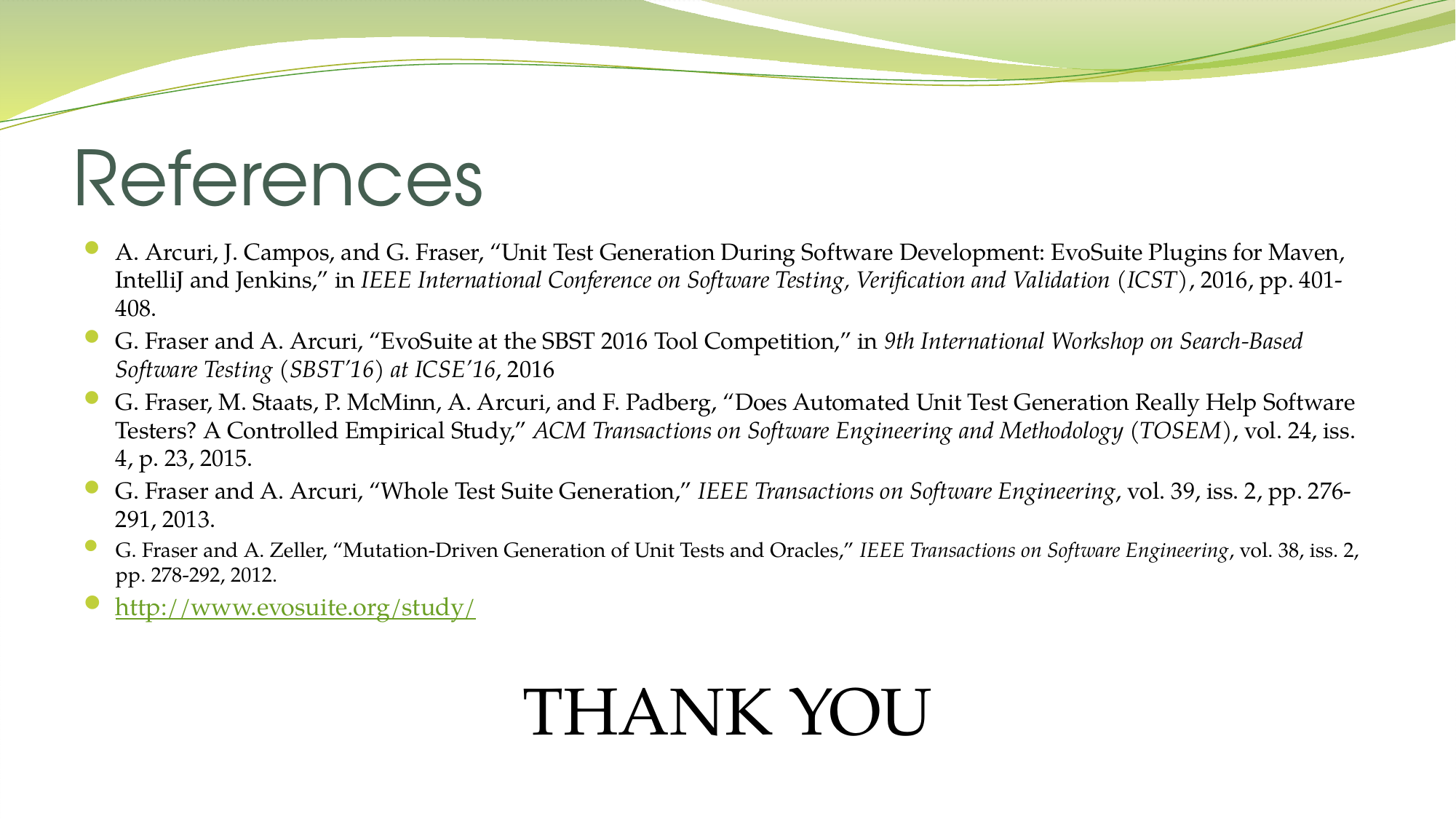

# References
A. Arcuri, J. Campos, and G. Fraser, “Unit Test Generation During Software Development: EvoSuite Plugins for Maven, IntelliJ and Jenkins,” in IEEE International Conference on Software Testing, Verification and Validation (ICST), 2016, pp. 401-408.
G. Fraser and A. Arcuri, “EvoSuite at the SBST 2016 Tool Competition,” in 9th International Workshop on Search-Based Software Testing (SBST’16) at ICSE’16, 2016
G. Fraser, M. Staats, P. McMinn, A. Arcuri, and F. Padberg, “Does Automated Unit Test Generation Really Help Software Testers? A Controlled Empirical Study,” ACM Transactions on Software Engineering and Methodology (TOSEM), vol. 24, iss. 4, p. 23, 2015.
G. Fraser and A. Arcuri, “Whole Test Suite Generation,” IEEE Transactions on Software Engineering, vol. 39, iss. 2, pp. 276-291, 2013.
G. Fraser and A. Zeller, “Mutation-Driven Generation of Unit Tests and Oracles,” IEEE Transactions on Software Engineering, vol. 38, iss. 2, pp. 278-292, 2012.
http://www.evosuite.org/study/

THANK YOU